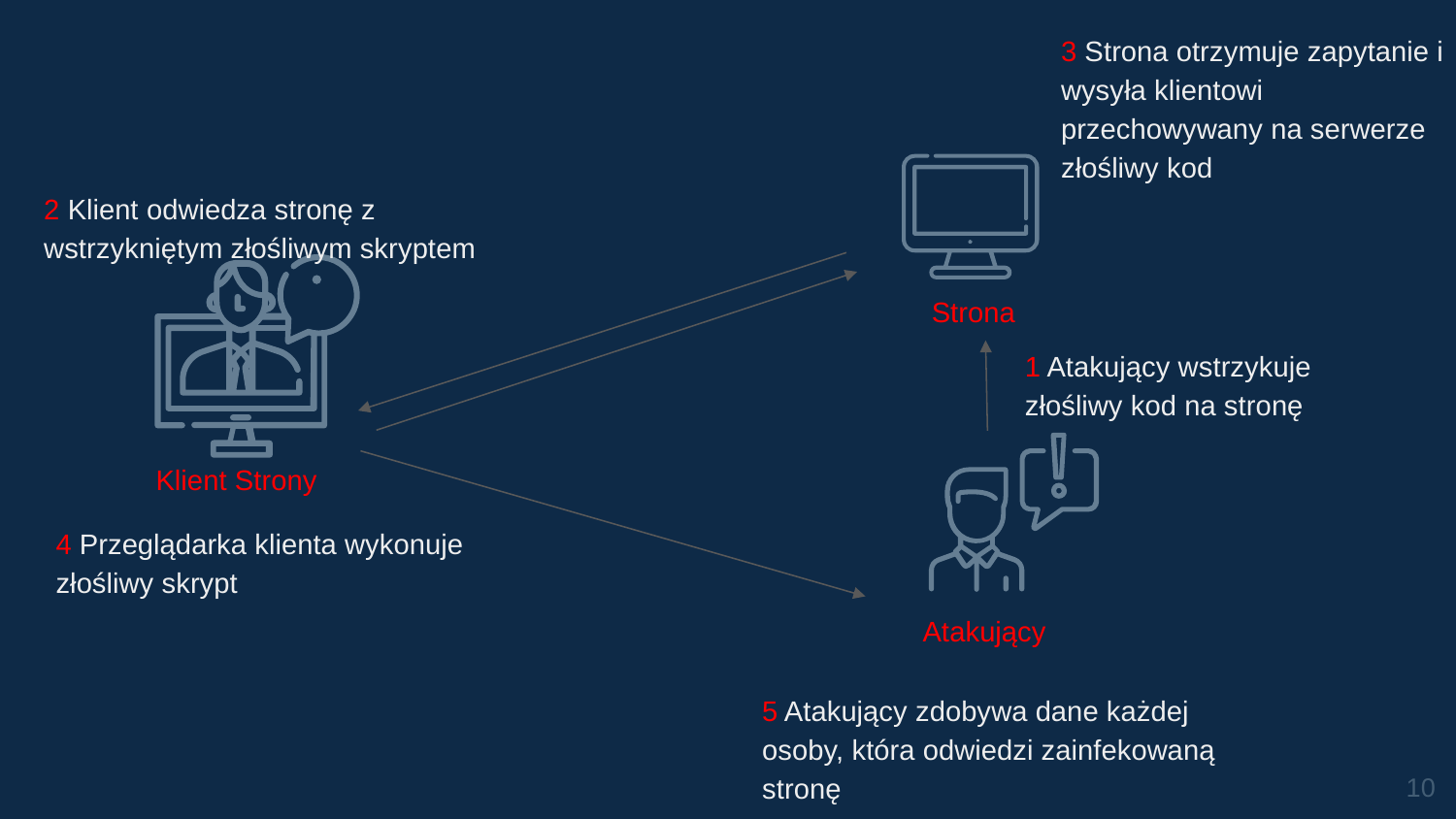

3 Strona otrzymuje zapytanie i wysyła klientowi przechowywany na serwerze złośliwy kod

2 Klient odwiedza stronę z wstrzykniętym złośliwym skryptem

Strona
1 Atakujący wstrzykuje złośliwy kod na stronę

Klient Strony
4 Przeglądarka klienta wykonuje złośliwy skrypt
Atakujący
5 Atakujący zdobywa dane każdej osoby, która odwiedzi zainfekowaną stronę
10